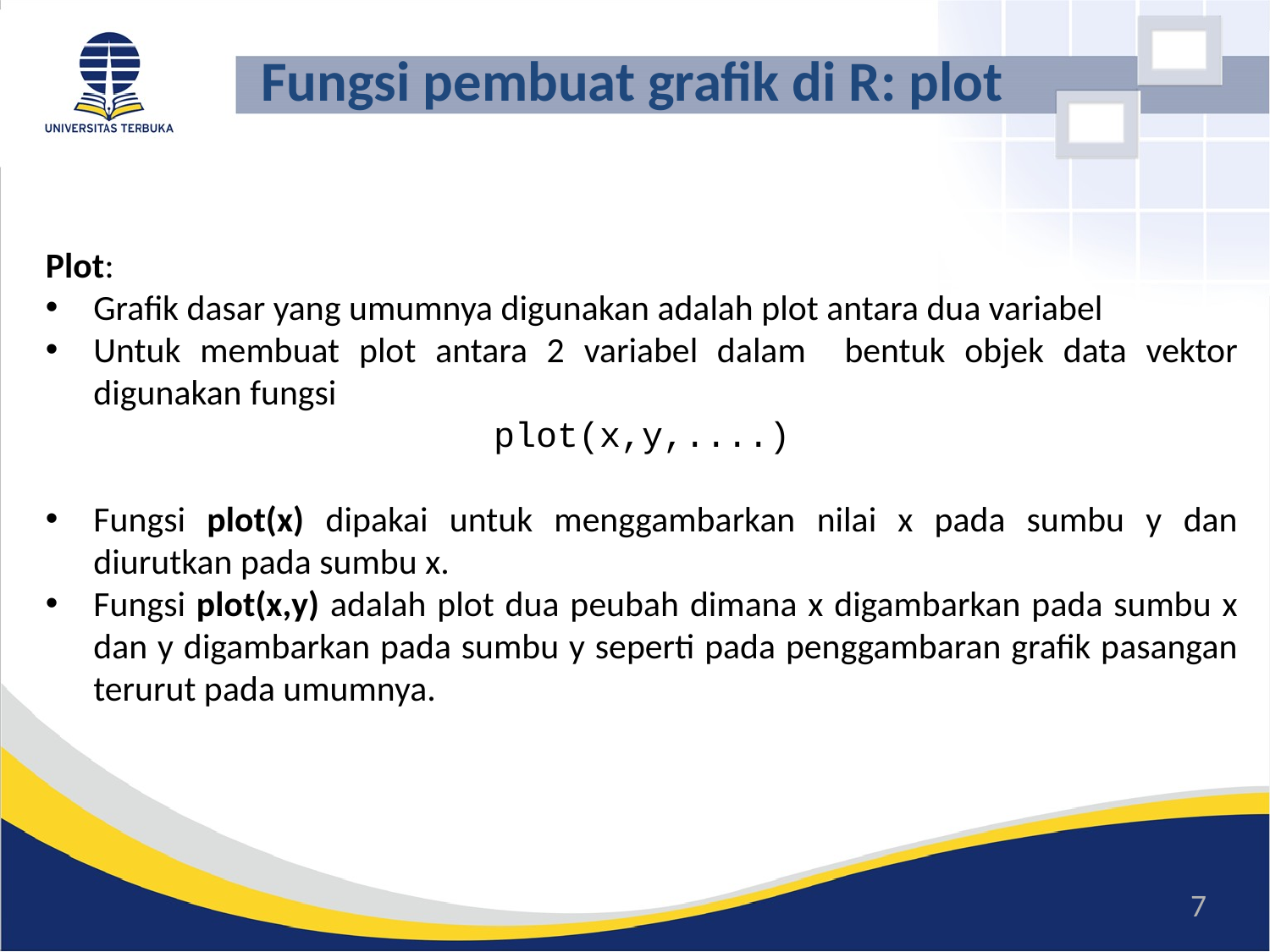

# Fungsi pembuat grafik di R: plot
Plot:
Grafik dasar yang umumnya digunakan adalah plot antara dua variabel
Untuk membuat plot antara 2 variabel dalam  bentuk objek data vektor digunakan fungsi
plot(x,y,....)

Fungsi plot(x) dipakai untuk menggambarkan nilai x pada sumbu y dan diurutkan pada sumbu x.
Fungsi plot(x,y) adalah plot dua peubah dimana x digambarkan pada sumbu x dan y digambarkan pada sumbu y seperti pada penggambaran grafik pasangan terurut pada umumnya.

7